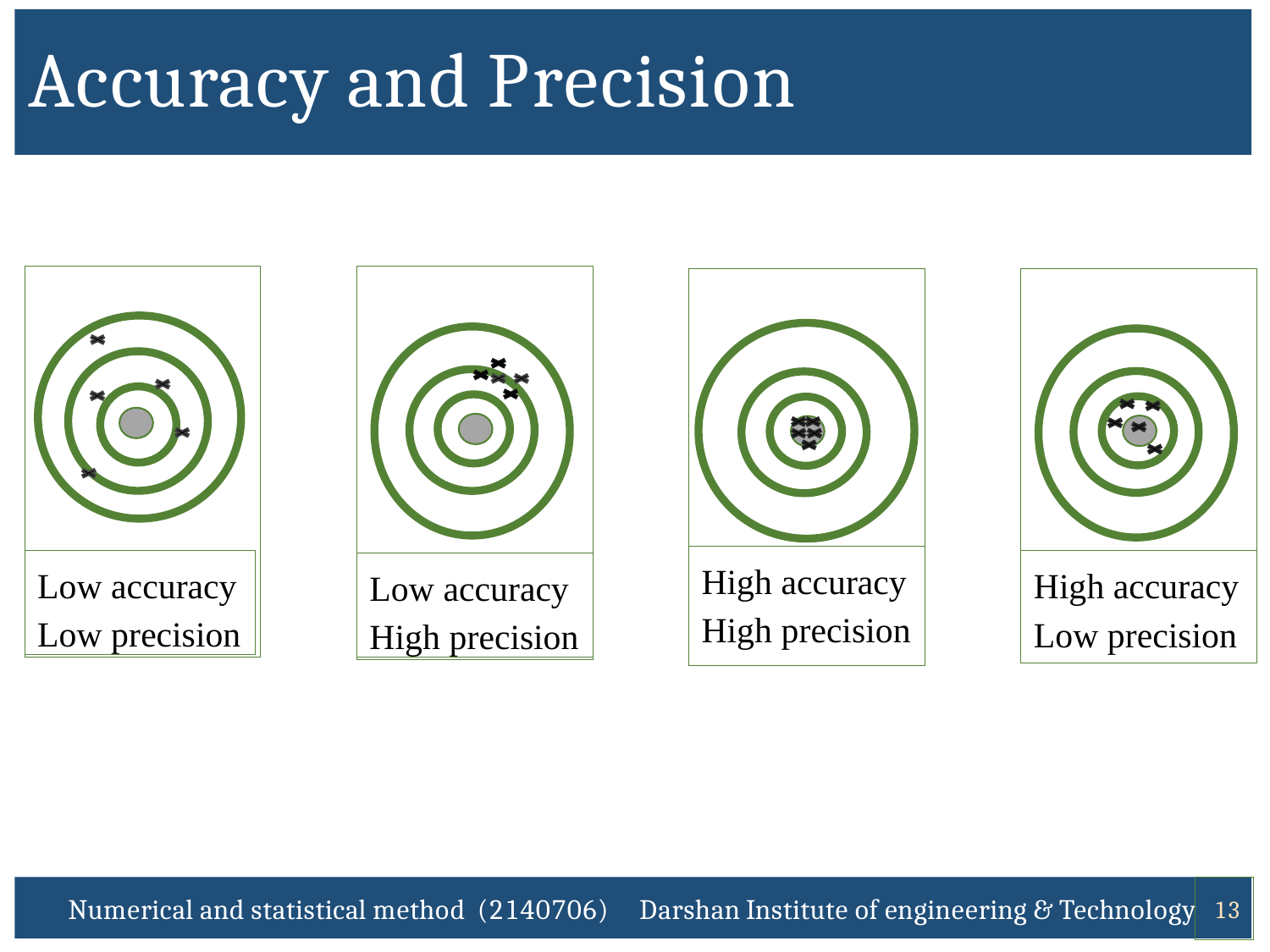

# Accuracy and Precision

Low accuracy Low precision

Low accuracy High precision

High accuracy Low precision

High accuracy High precision

Numerical and statistical method  (2140706)     Darshan Institute of engineering & Technology
13